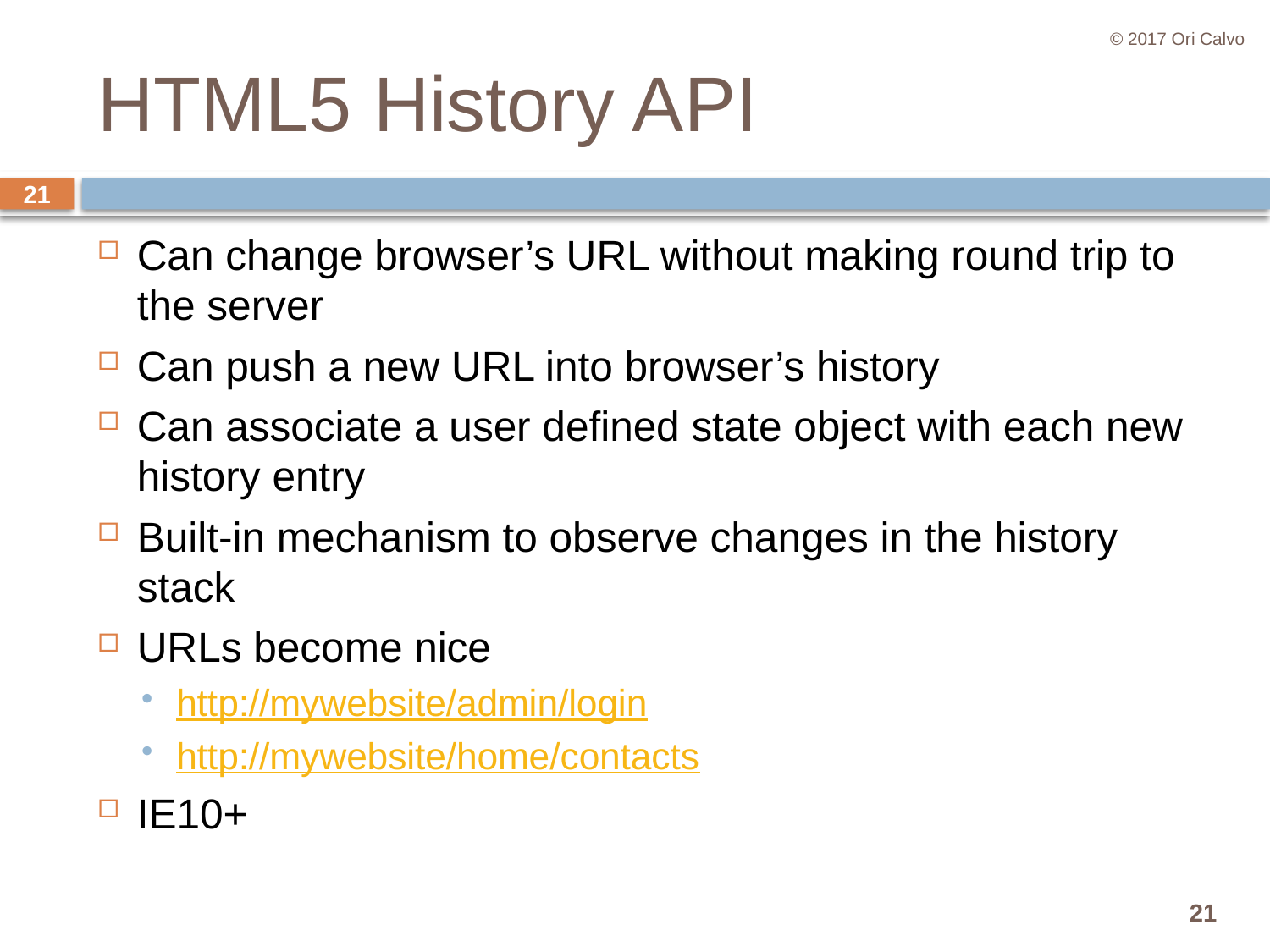

© 2017 Ori Calvo
# HTML5 History API
21
Can change browser’s URL without making round trip to the server
Can push a new URL into browser’s history
Can associate a user defined state object with each new history entry
Built-in mechanism to observe changes in the history stack
URLs become nice
http://mywebsite/admin/login
http://mywebsite/home/contacts
IE10+